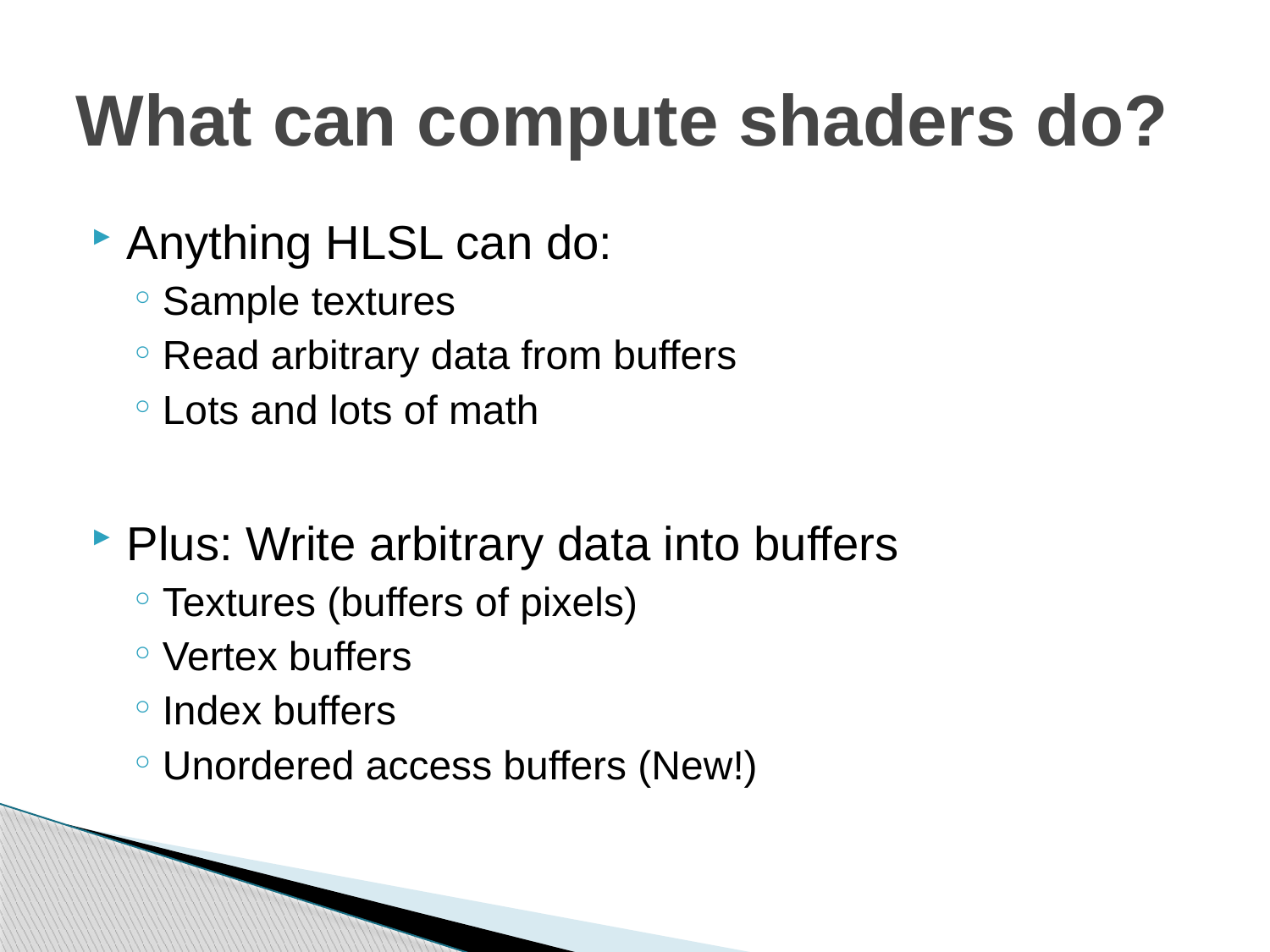

# What can compute shaders do?
Anything HLSL can do:
Sample textures
Read arbitrary data from buffers
Lots and lots of math

Plus: Write arbitrary data into buffers
Textures (buffers of pixels)
Vertex buffers
Index buffers
Unordered access buffers (New!)